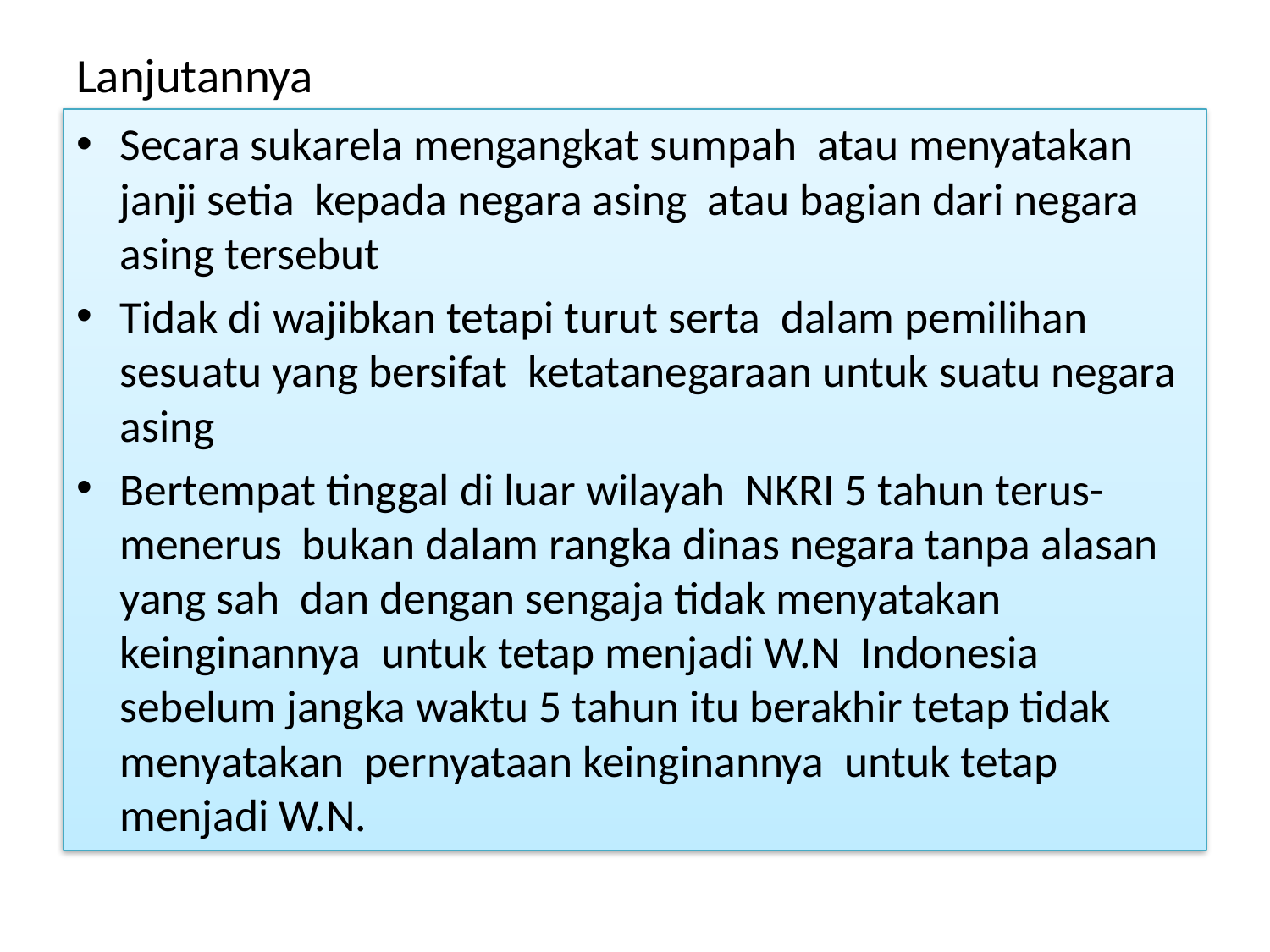

# Lanjutannya
Secara sukarela mengangkat sumpah  atau menyatakan janji setia  kepada negara asing  atau bagian dari negara asing tersebut
Tidak di wajibkan tetapi turut serta  dalam pemilihan sesuatu yang bersifat  ketatanegaraan untuk suatu negara asing
Bertempat tinggal di luar wilayah  NKRI 5 tahun terus-menerus  bukan dalam rangka dinas negara tanpa alasan yang sah  dan dengan sengaja tidak menyatakan keinginannya  untuk tetap menjadi W.N  Indonesia sebelum jangka waktu 5 tahun itu berakhir tetap tidak menyatakan  pernyataan keinginannya  untuk tetap menjadi W.N.